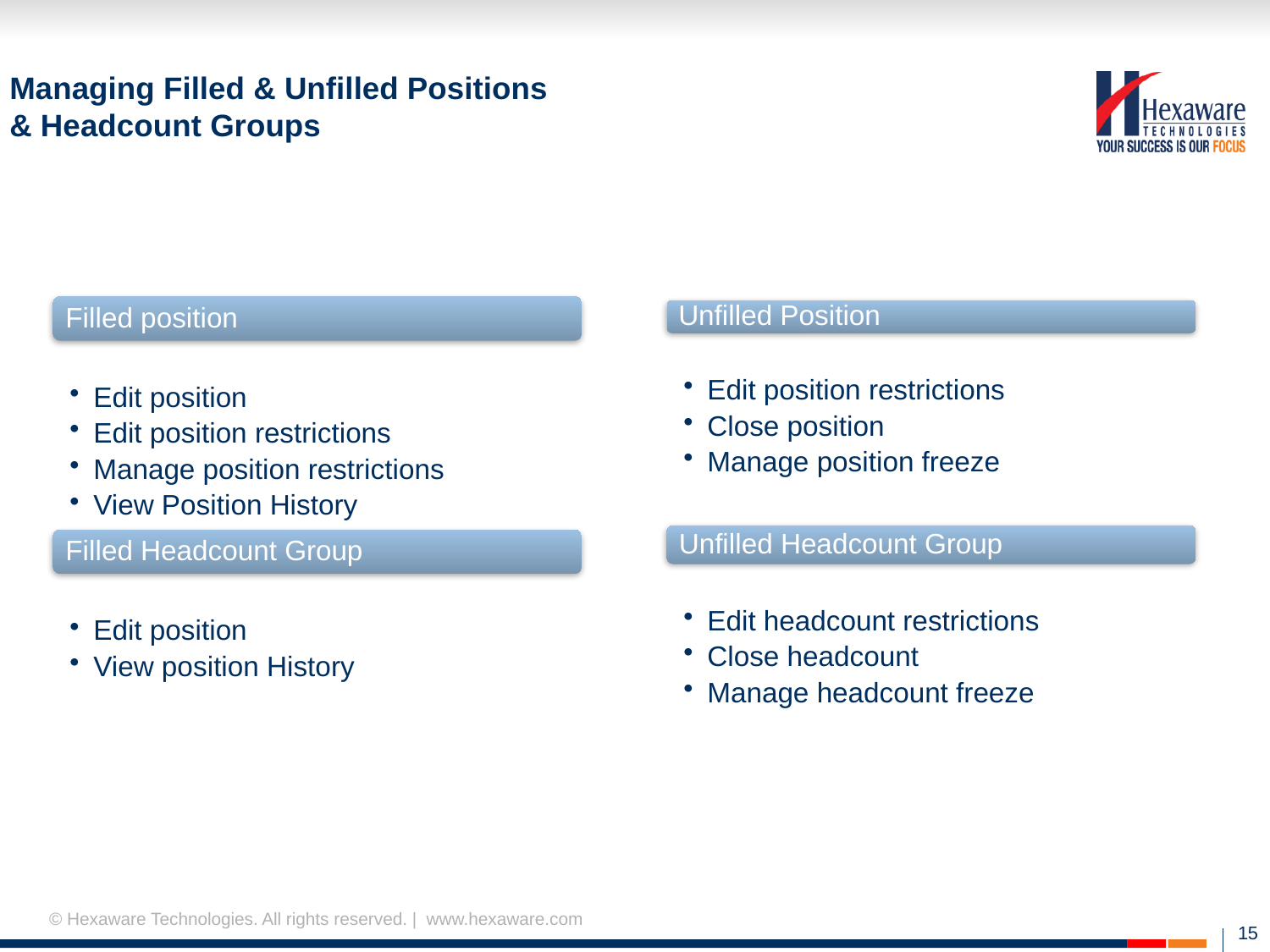

# Managing Filled & Unfilled Positions & Headcount Groups
Unfilled Position

Edit position restrictions
Close position
Manage position freeze

Unfilled Headcount Group

Edit headcount restrictions
Close headcount
Manage headcount freeze
Filled position

Edit position
Edit position restrictions
Manage position restrictions
View Position History

Filled Headcount Group

Edit position
View position History